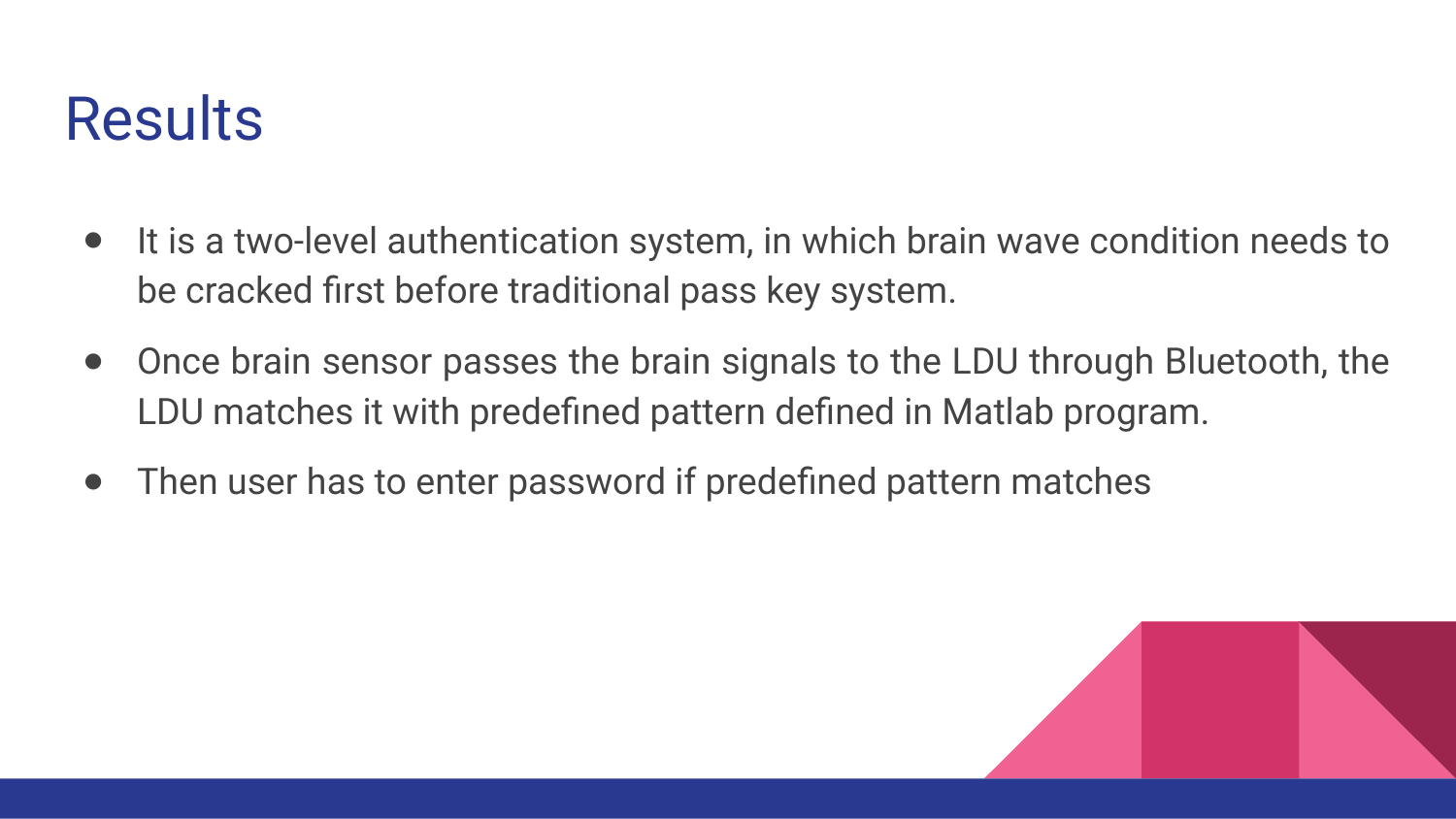

# Results
It is a two-level authentication system, in which brain wave condition needs to be cracked first before traditional pass key system.
Once brain sensor passes the brain signals to the LDU through Bluetooth, the LDU matches it with predefined pattern defined in Matlab program.
Then user has to enter password if predefined pattern matches